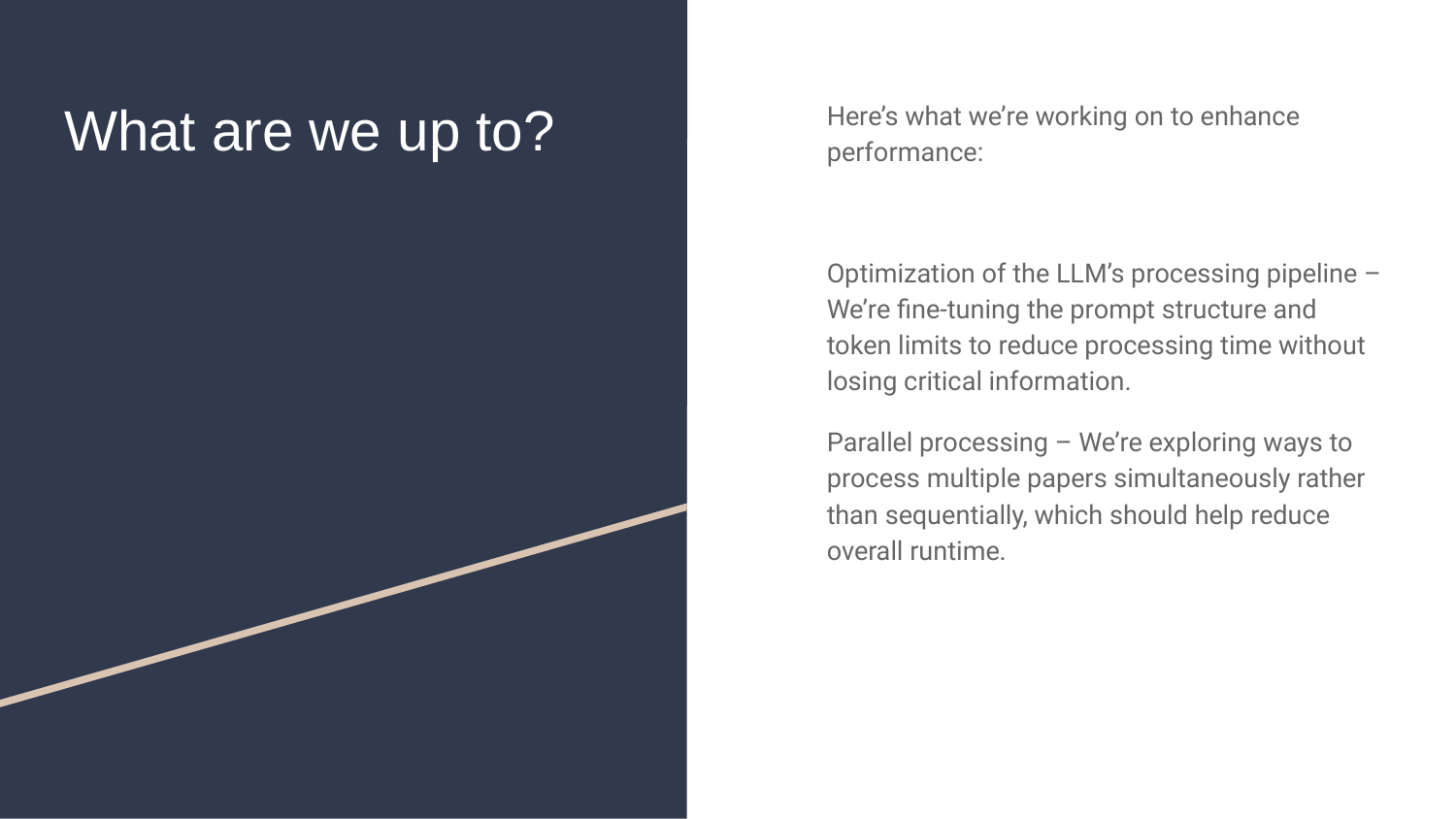

# What are we up to?
Here’s what we’re working on to enhance performance:

Optimization of the LLM’s processing pipeline – We’re fine-tuning the prompt structure and token limits to reduce processing time without losing critical information.
Parallel processing – We’re exploring ways to process multiple papers simultaneously rather than sequentially, which should help reduce overall runtime.